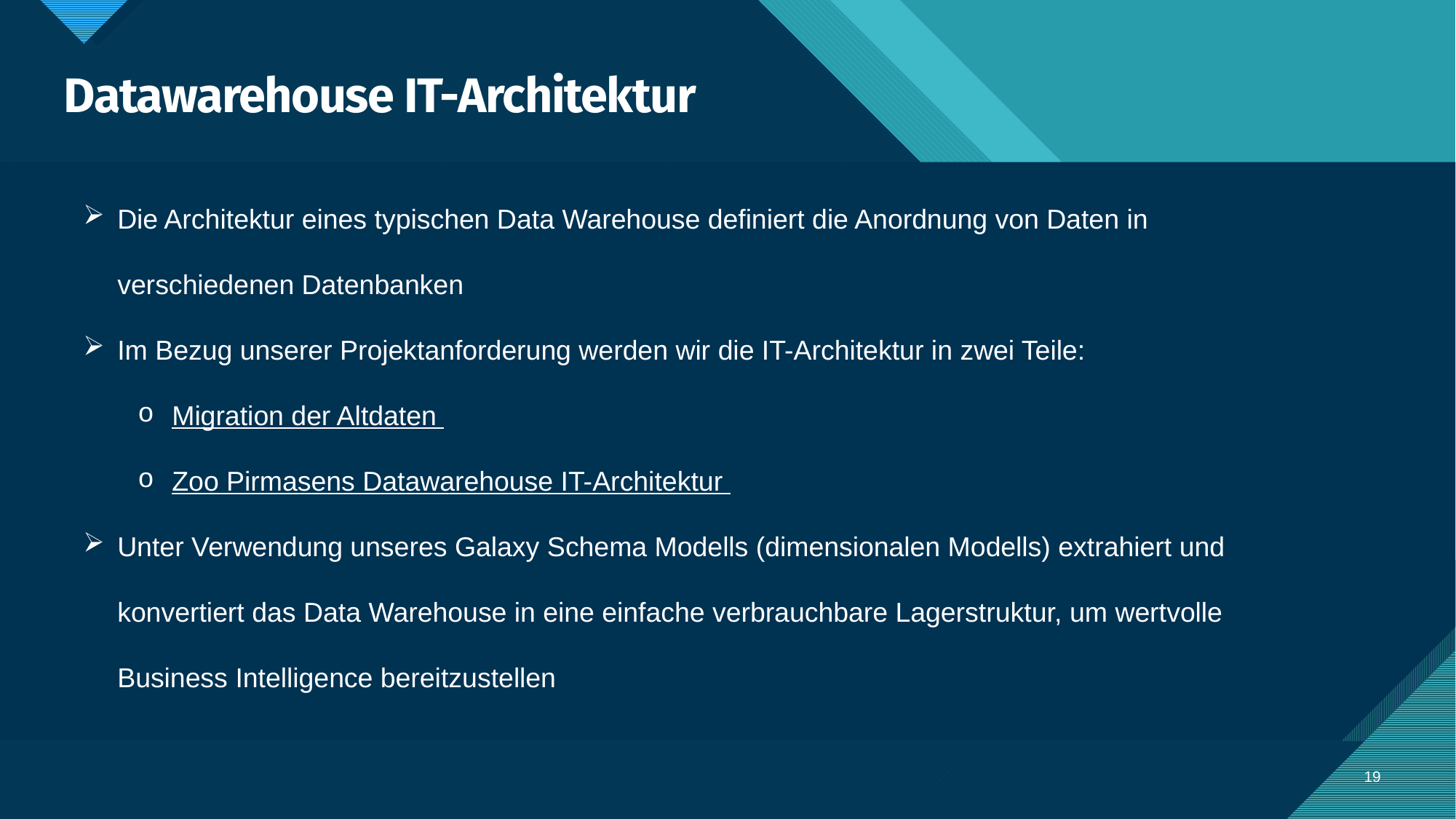

# Datawarehouse IT-Architektur
Die Architektur eines typischen Data Warehouse definiert die Anordnung von Daten in verschiedenen Datenbanken
Im Bezug unserer Projektanforderung werden wir die IT-Architektur in zwei Teile:
Migration der Altdaten
Zoo Pirmasens Datawarehouse IT-Architektur
Unter Verwendung unseres Galaxy Schema Modells (dimensionalen Modells) extrahiert und konvertiert das Data Warehouse in eine einfache verbrauchbare Lagerstruktur, um wertvolle Business Intelligence bereitzustellen

19